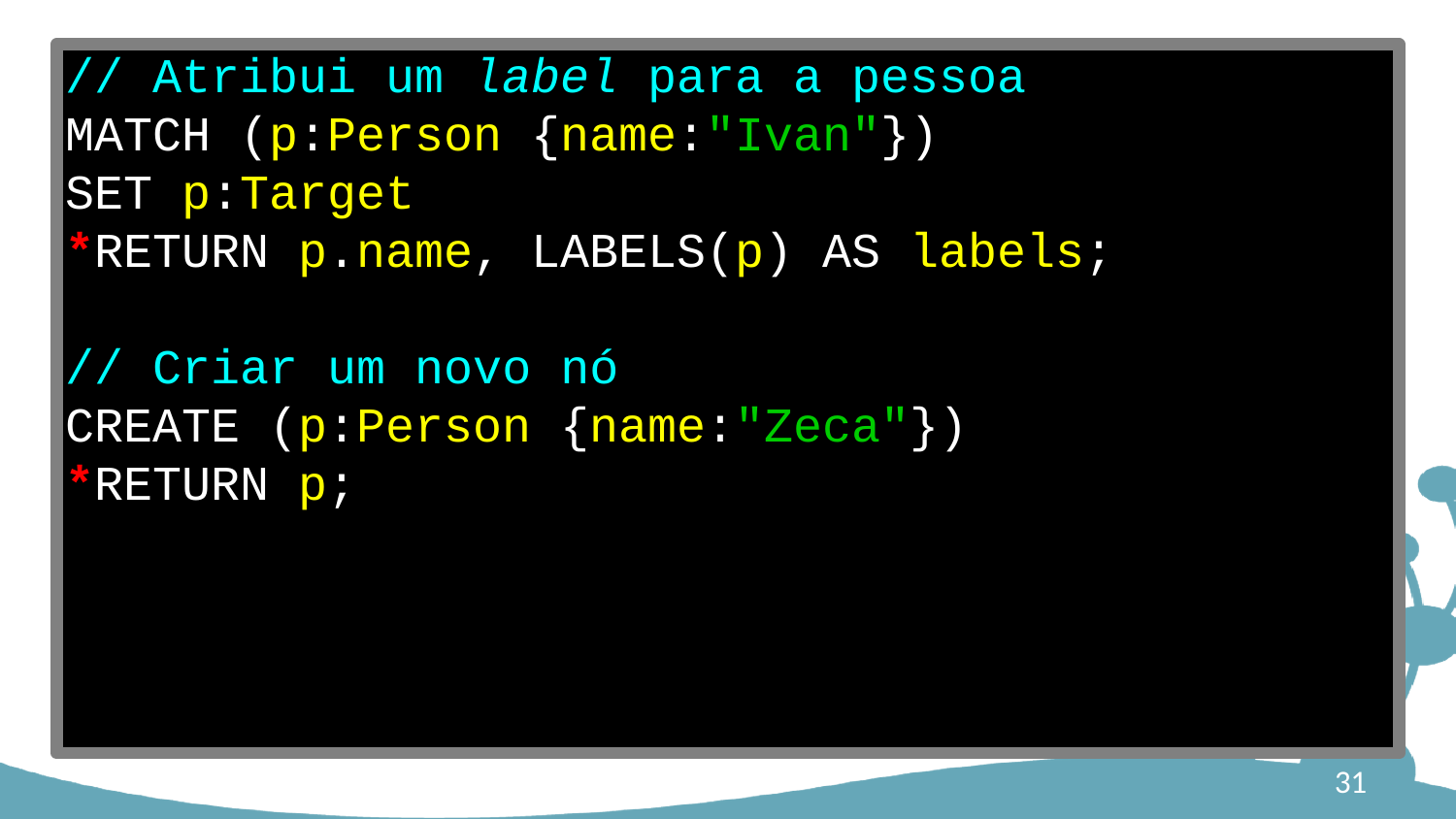

// Atribui um label para a pessoa
MATCH (p:Person {name:"Ivan"})
SET p:Target
*RETURN p.name, LABELS(p) AS labels;

// Criar um novo nó
CREATE (p:Person {name:"Zeca"})
*RETURN p;
31